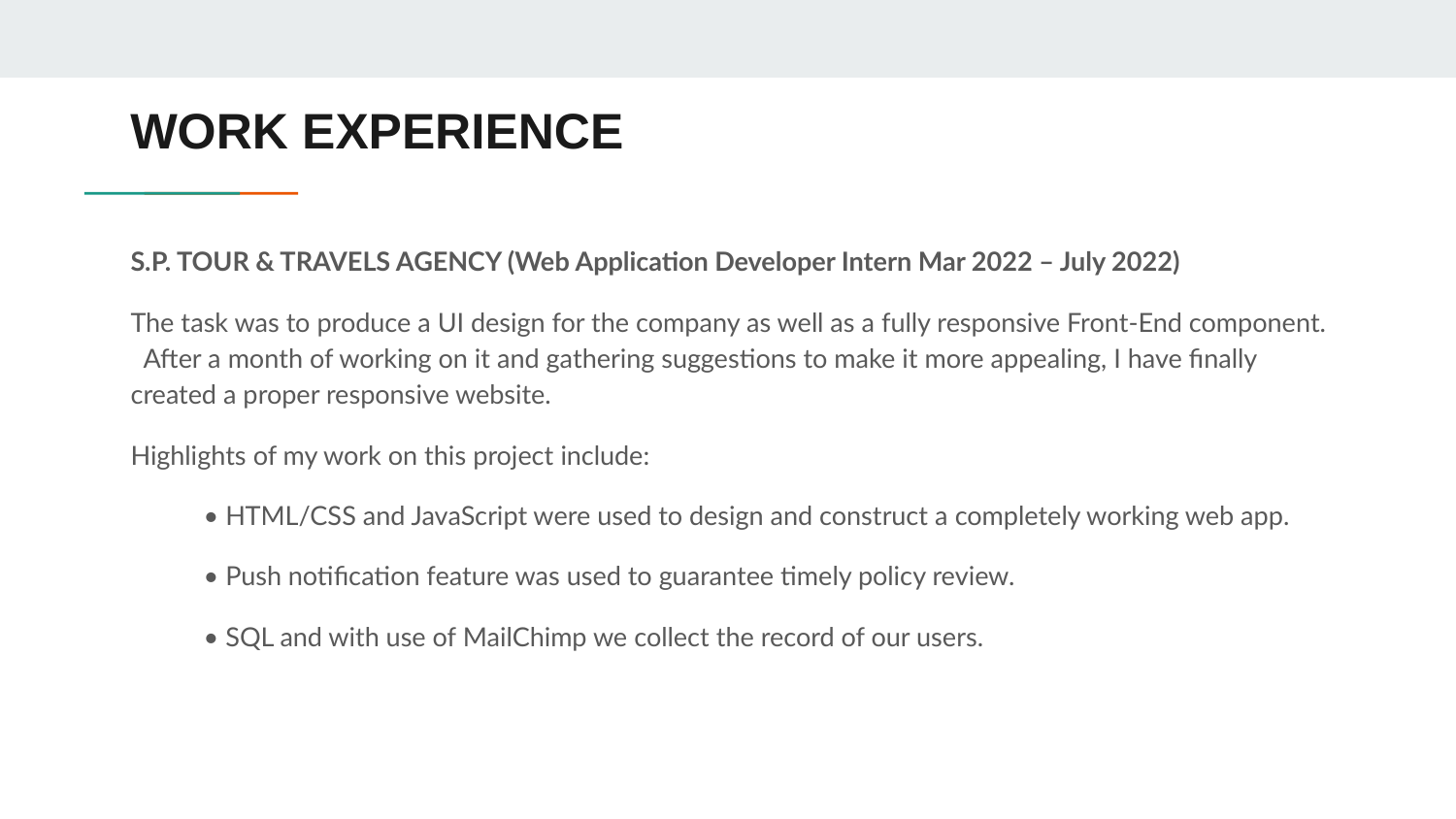

# WORK EXPERIENCE
S.P. TOUR & TRAVELS AGENCY (Web Application Developer Intern Mar 2022 – July 2022)
The task was to produce a UI design for the company as well as a fully responsive Front-End component.   After a month of working on it and gathering suggestions to make it more appealing, I have finally created a proper responsive website.
Highlights of my work on this project include:
• HTML/CSS and JavaScript were used to design and construct a completely working web app.
• Push notification feature was used to guarantee timely policy review.
• SQL and with use of MailChimp we collect the record of our users.